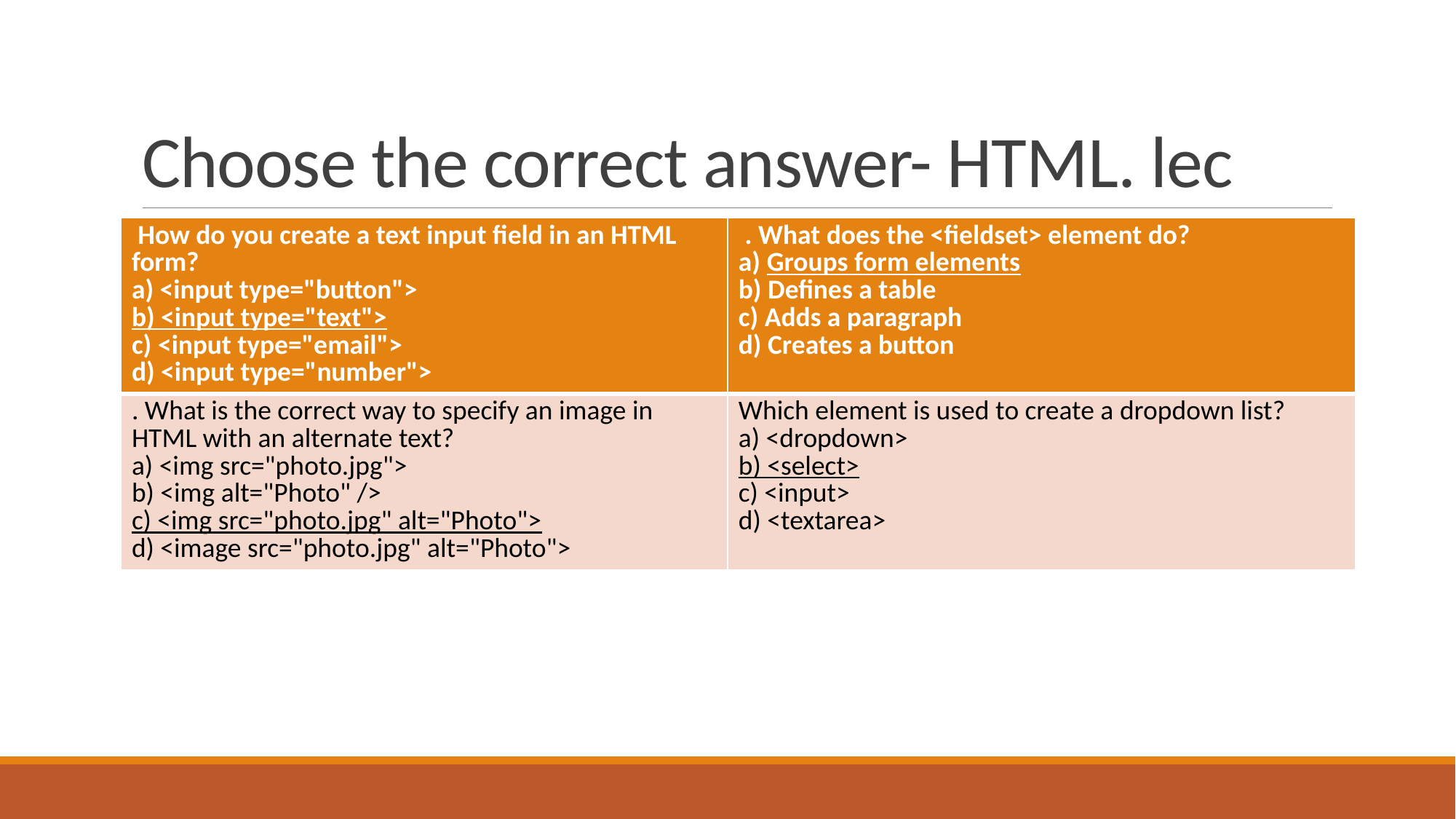

# Choose the correct answer- HTML. lec
| How do you create a text input field in an HTML form? a) <input type="button"> b) <input type="text"> c) <input type="email"> d) <input type="number"> | . What does the <fieldset> element do? a) Groups form elements b) Defines a table c) Adds a paragraph d) Creates a button |
| --- | --- |
| . What is the correct way to specify an image in HTML with an alternate text? a) <img src="photo.jpg"> b) <img alt="Photo" /> c) <img src="photo.jpg" alt="Photo"> d) <image src="photo.jpg" alt="Photo"> | Which element is used to create a dropdown list? a) <dropdown> b) <select> c) <input> d) <textarea> |